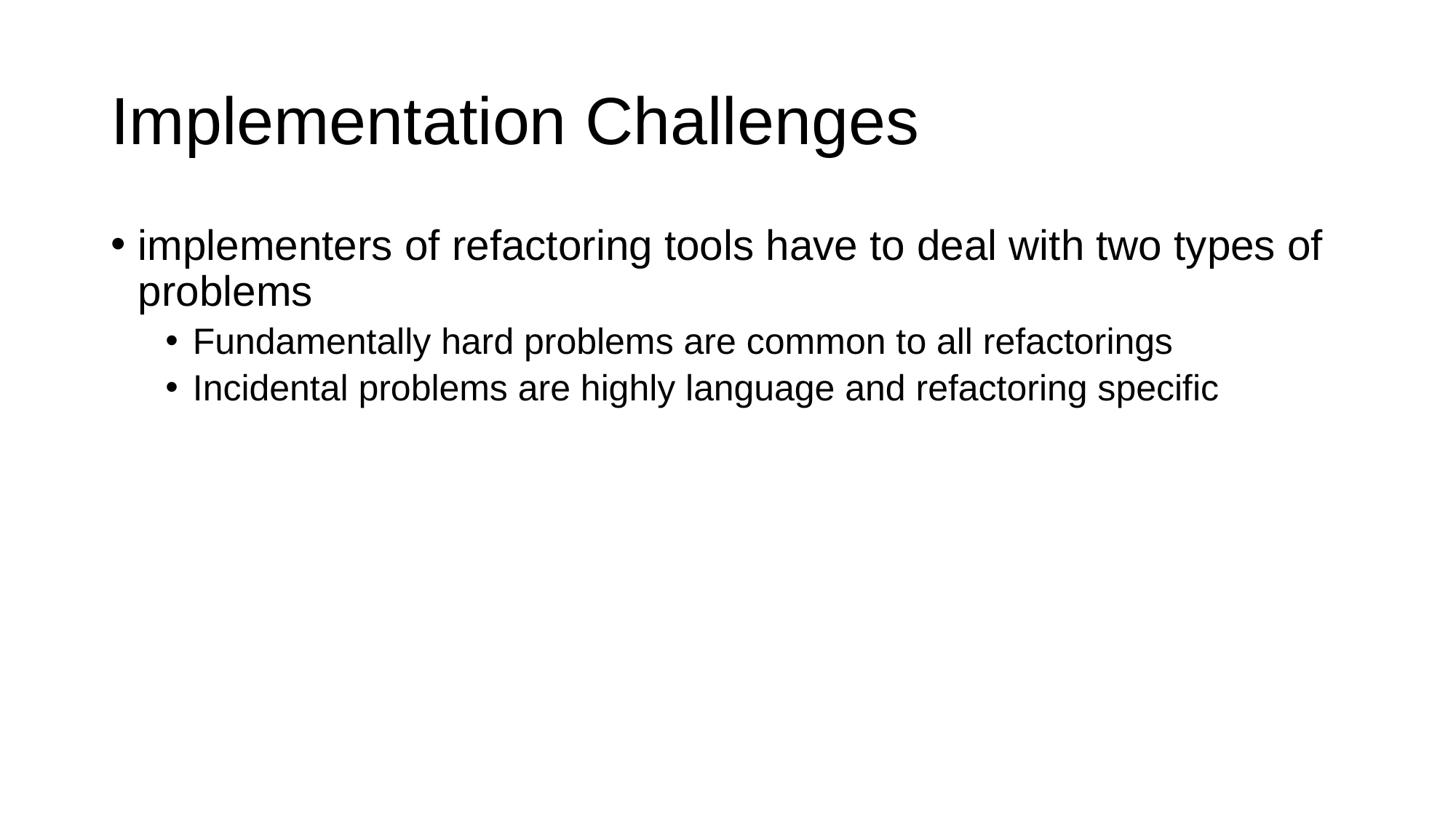

# Implementation Challenges
implementers of refactoring tools have to deal with two types of problems
Fundamentally hard problems are common to all refactorings
Incidental problems are highly language and refactoring specific